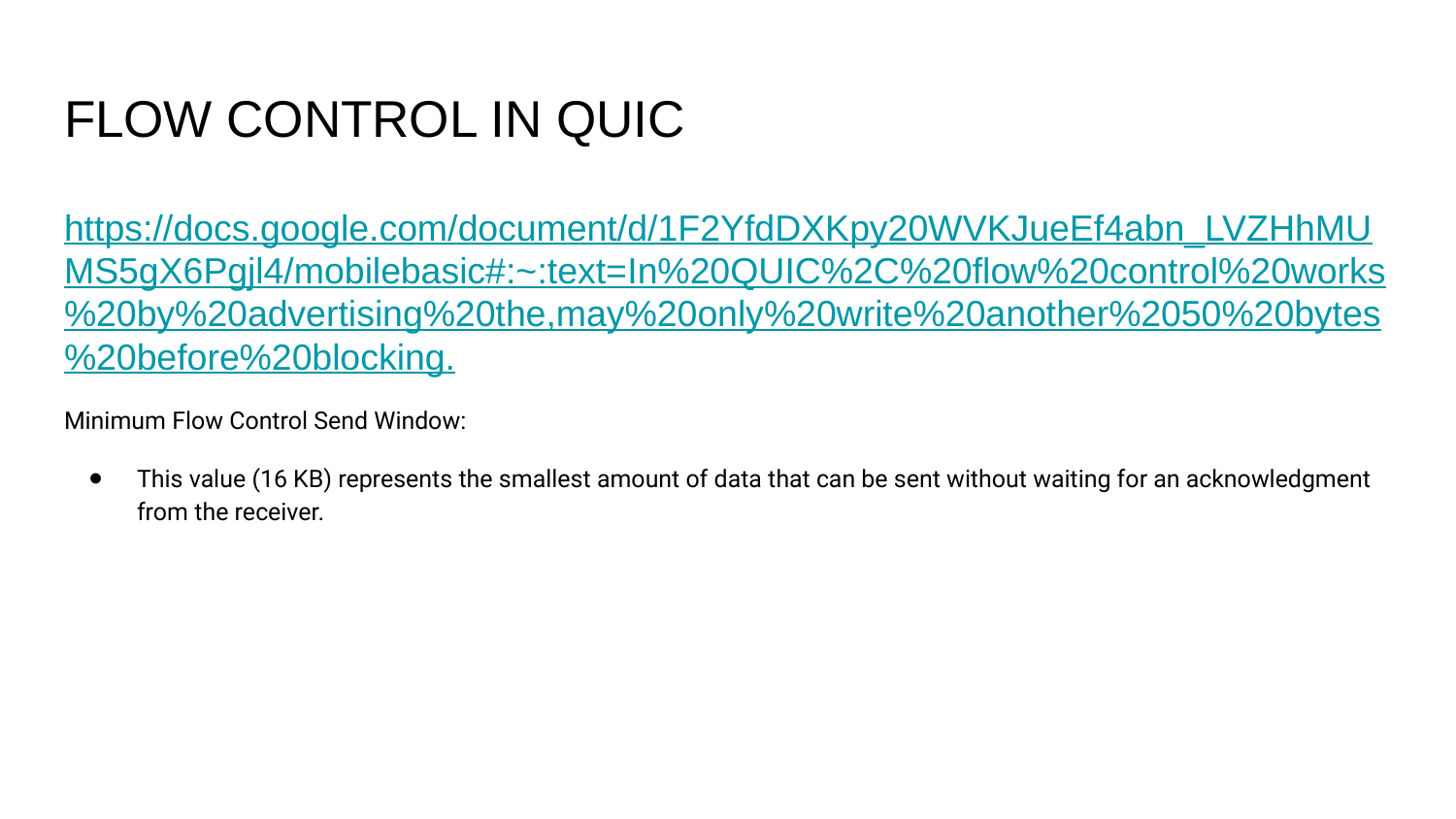

# FLOW CONTROL IN QUIC
https://docs.google.com/document/d/1F2YfdDXKpy20WVKJueEf4abn_LVZHhMUMS5gX6Pgjl4/mobilebasic#:~:text=In%20QUIC%2C%20flow%20control%20works%20by%20advertising%20the,may%20only%20write%20another%2050%20bytes%20before%20blocking.
Minimum Flow Control Send Window:
This value (16 KB) represents the smallest amount of data that can be sent without waiting for an acknowledgment from the receiver.